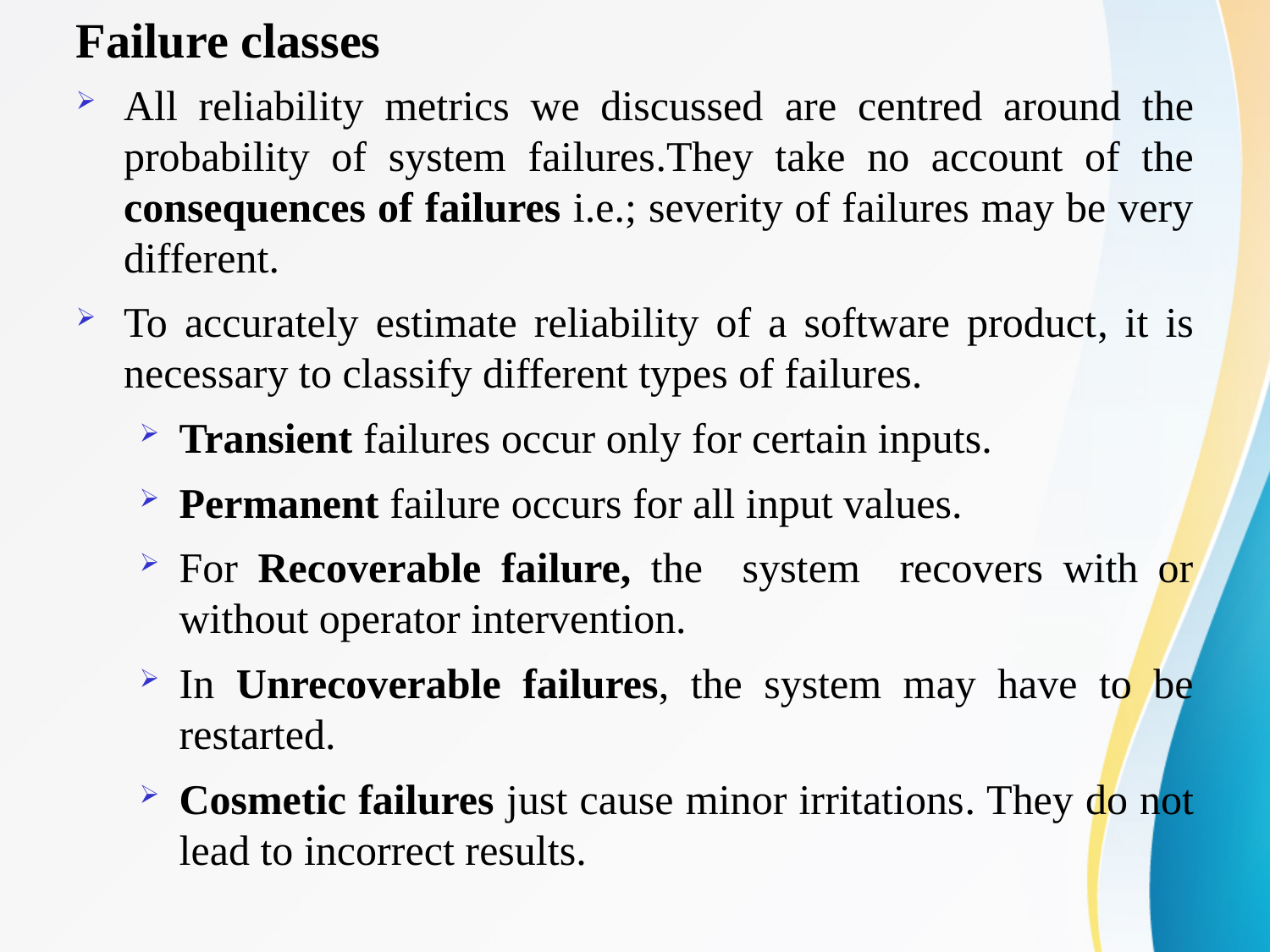

# Failure classes
All reliability metrics we discussed are centred around the probability of system failures.They take no account of the consequences of failures i.e.; severity of failures may be very different.
To accurately estimate reliability of a software product, it is necessary to classify different types of failures.
Transient failures occur only for certain inputs.
Permanent failure occurs for all input values.
For Recoverable failure, the  system  recovers with or without operator intervention.
In Unrecoverable failures, the system may have to be restarted.
Cosmetic failures just cause minor irritations. They do not lead to incorrect results.

11